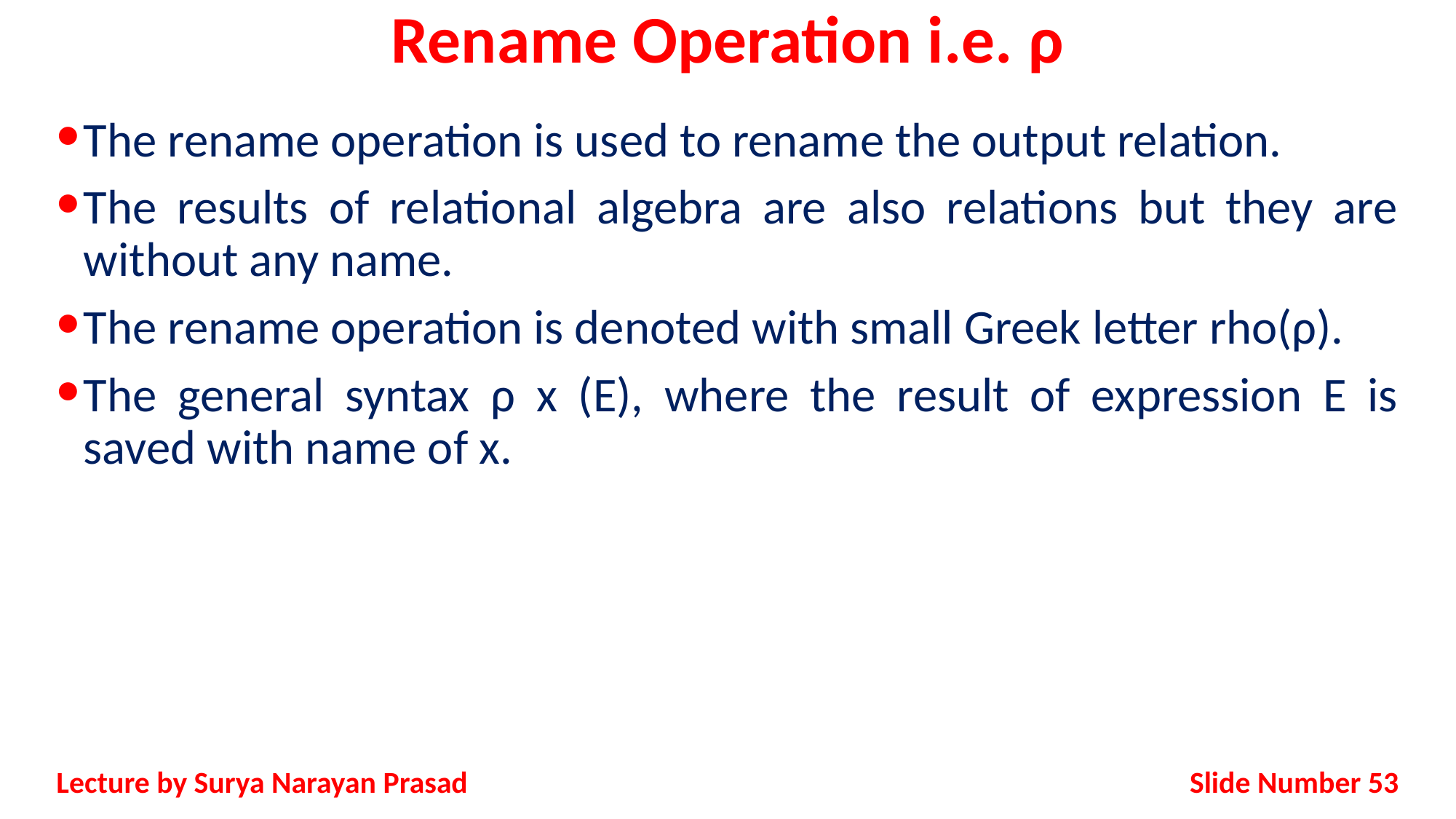

# Rename Operation i.e. ρ
The rename operation is used to rename the output relation.
The results of relational algebra are also relations but they are without any name.
The rename operation is denoted with small Greek letter rho(ρ).
The general syntax ρ x (E), where the result of expression E is saved with name of x.
Slide Number 53
Lecture by Surya Narayan Prasad